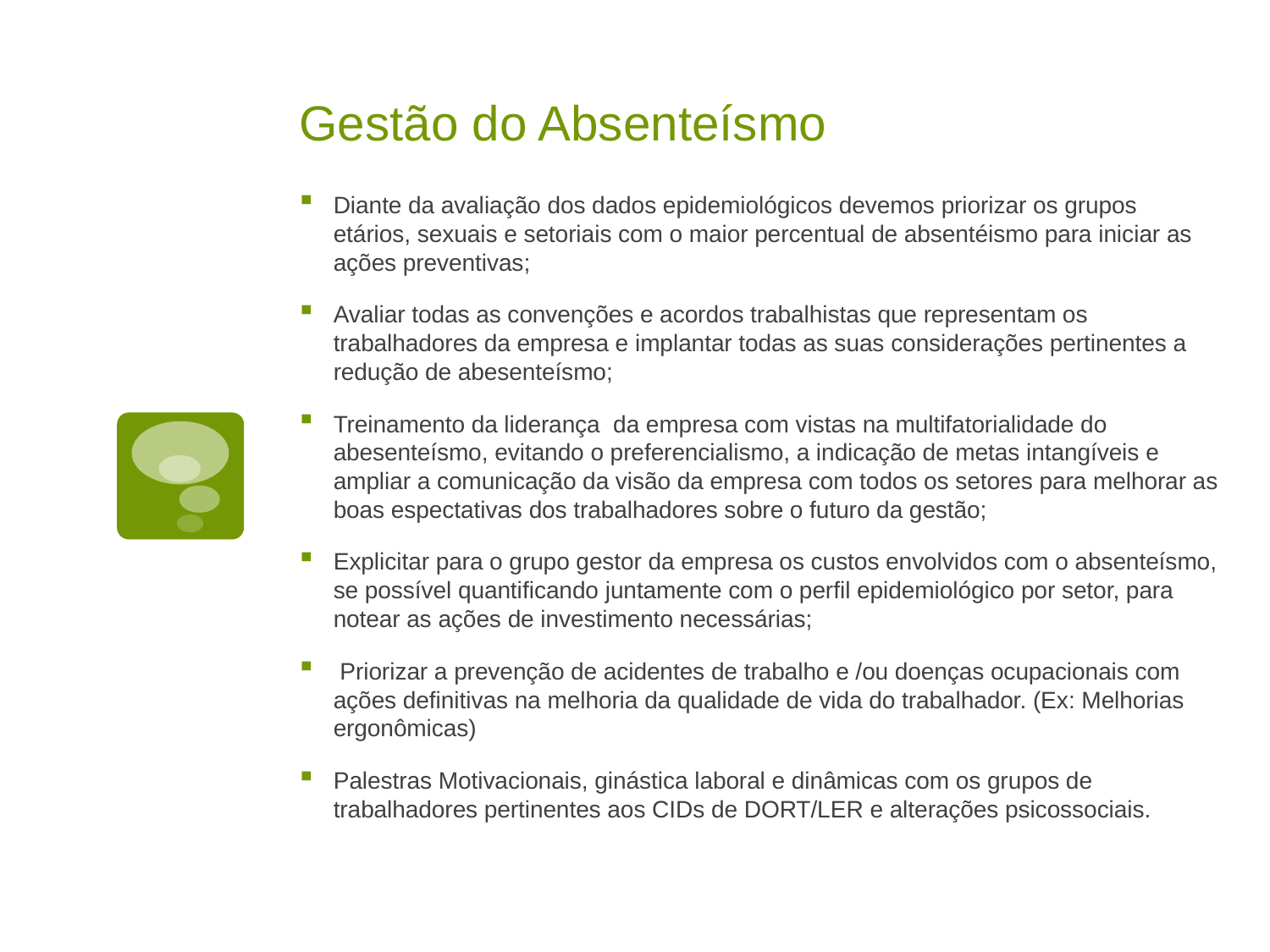

# Gestão do Absenteísmo
Diante da avaliação dos dados epidemiológicos devemos priorizar os grupos etários, sexuais e setoriais com o maior percentual de absentéismo para iniciar as ações preventivas;
Avaliar todas as convenções e acordos trabalhistas que representam os trabalhadores da empresa e implantar todas as suas considerações pertinentes a redução de abesenteísmo;
Treinamento da liderança  da empresa com vistas na multifatorialidade do abesenteísmo, evitando o preferencialismo, a indicação de metas intangíveis e ampliar a comunicação da visão da empresa com todos os setores para melhorar as boas espectativas dos trabalhadores sobre o futuro da gestão;
Explicitar para o grupo gestor da empresa os custos envolvidos com o absenteísmo, se possível quantificando juntamente com o perfil epidemiológico por setor, para notear as ações de investimento necessárias;
 Priorizar a prevenção de acidentes de trabalho e /ou doenças ocupacionais com ações definitivas na melhoria da qualidade de vida do trabalhador. (Ex: Melhorias ergonômicas)
Palestras Motivacionais, ginástica laboral e dinâmicas com os grupos de trabalhadores pertinentes aos CIDs de DORT/LER e alterações psicossociais.